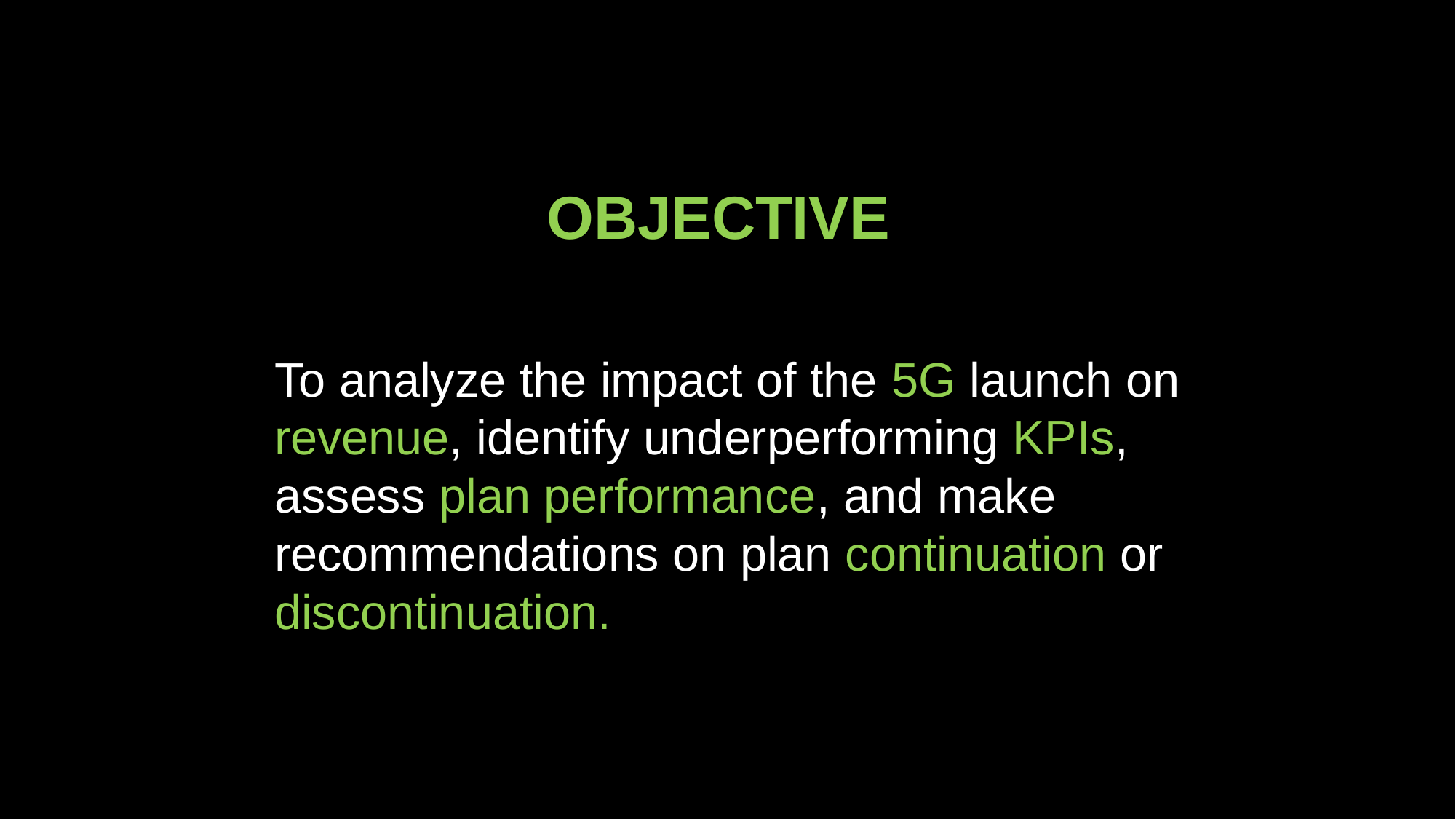

OBJECTIVE
To analyze the impact of the 5G launch on revenue, identify underperforming KPIs, assess plan performance, and make recommendations on plan continuation or discontinuation.